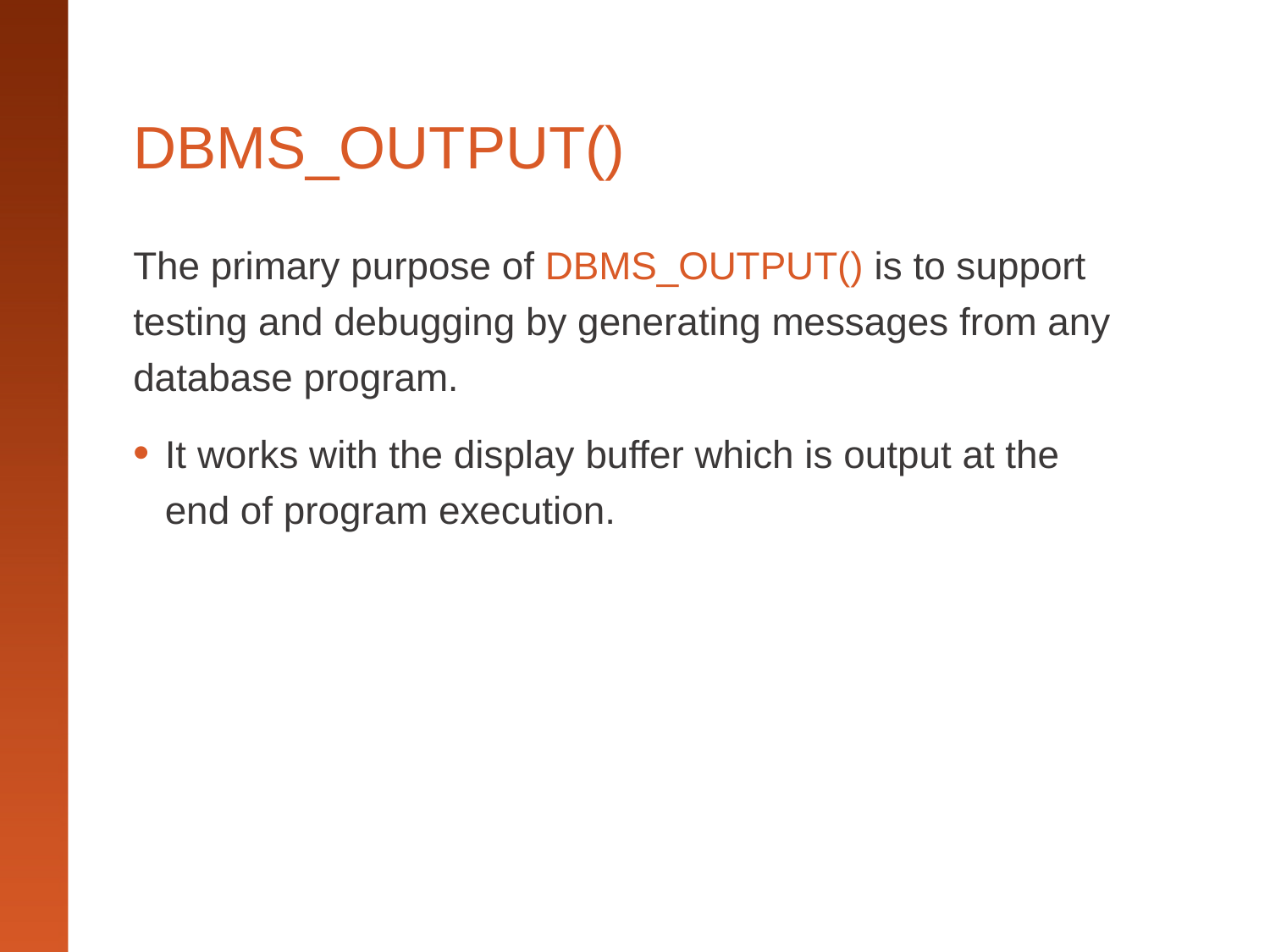

# DBMS_OUTPUT()
The primary purpose of DBMS_OUTPUT() is to support testing and debugging by generating messages from any database program.
It works with the display buffer which is output at the end of program execution.